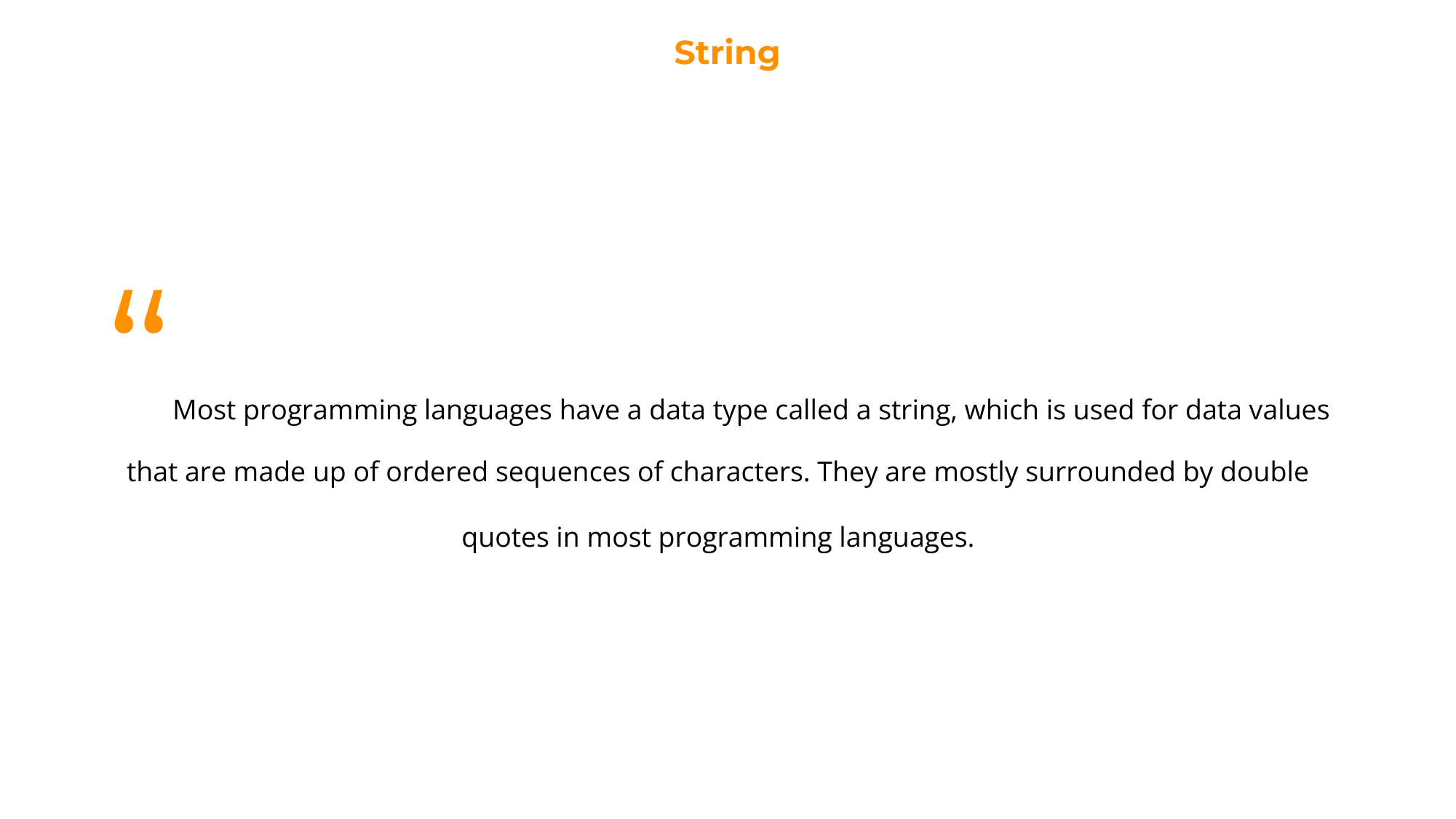

String
“Most programming languages have a data type called a string, which is used for data values that are made up of ordered sequences of characters. They are mostly surrounded by double

quotes in most programming languages.